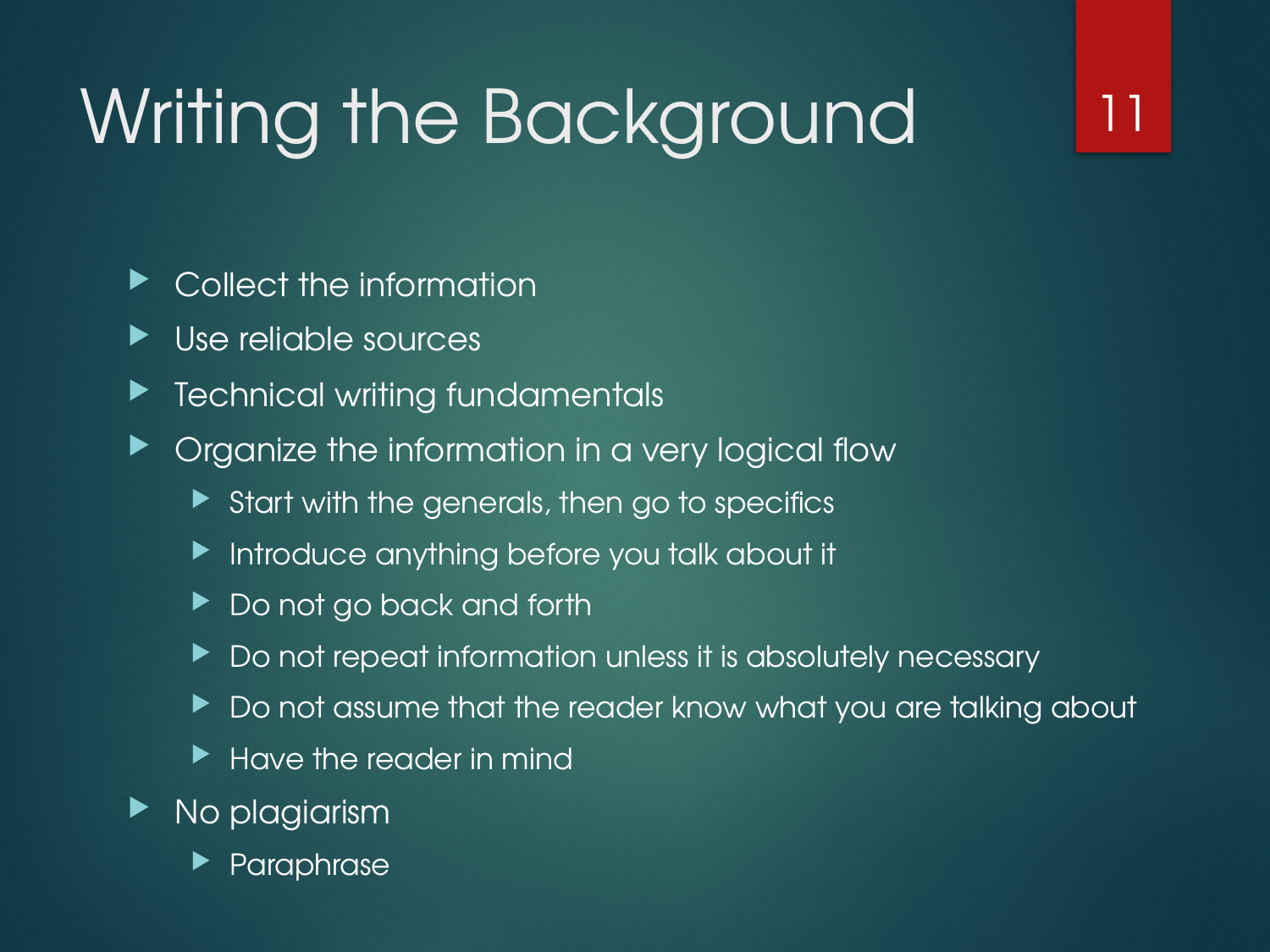

11
# Writing the Background
Collect the information
Use reliable sources
Technical writing fundamentals
Organize the information in a very logical flow
Start with the generals, then go to specifics
Introduce anything before you talk about it
Do not go back and forth
Do not repeat information unless it is absolutely necessary
Do not assume that the reader know what you are talking about
Have the reader in mind
No plagiarism
Paraphrase